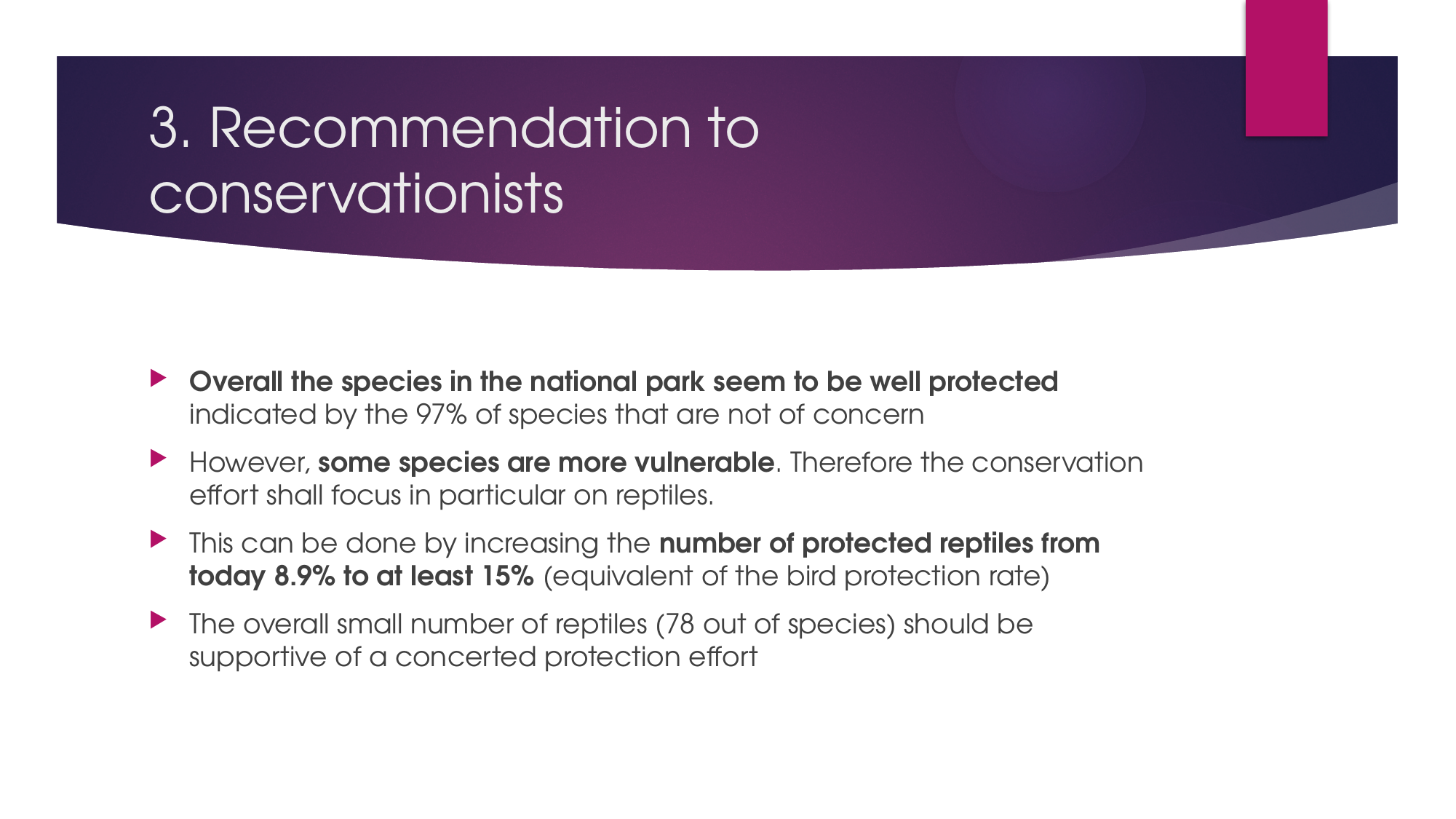

# 3. Recommendation to conservationists

Overall the species in the national park seem to be well protected indicated by the 97% of species that are not of concern
However, some species are more vulnerable. Therefore the conservation effort shall focus in particular on reptiles.
This can be done by increasing the number of protected reptiles from today 8.9% to at least 15% (equivalent of the bird protection rate)
The overall small number of reptiles (78 out of species) should be supportive of a concerted protection effort